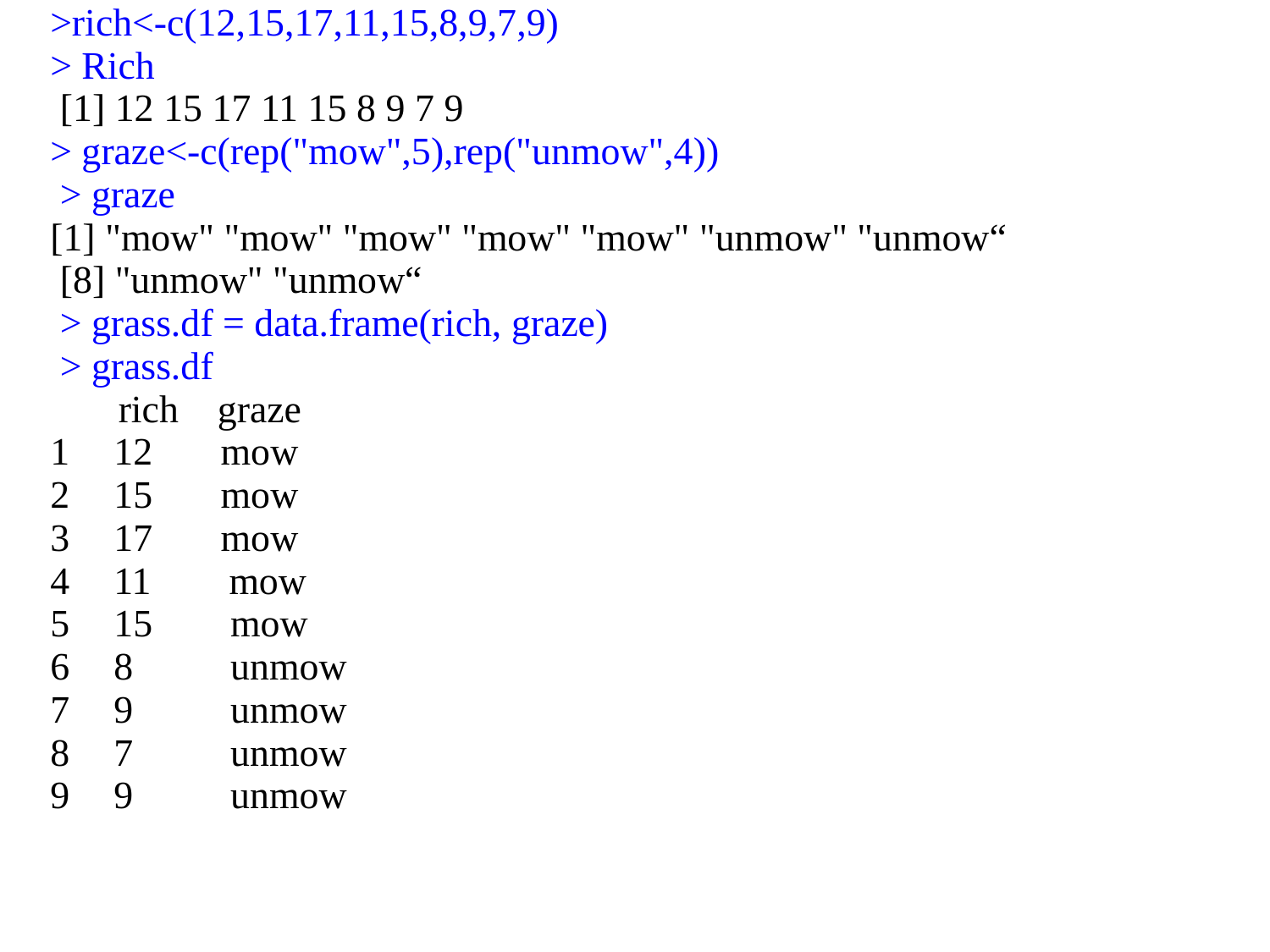

| >rich<-c(12,15,17,11,15,8,9,7,9) > Rich [1] 12 15 17 11 15 8 9 7 9 > graze<-c(rep("mow",5),rep("unmow",4)) > graze [1] "mow" "mow" "mow" "mow" "mow" "unmow" "unmow“ [8] "unmow" "unmow“ > grass.df = data.frame(rich, graze) > grass.df rich graze 12 mow 15 mow 17 mow 11 mow 15 mow 8 unmow 9 unmow 7 unmow 9 unmow |
| --- |
|  |
|  |
|  |